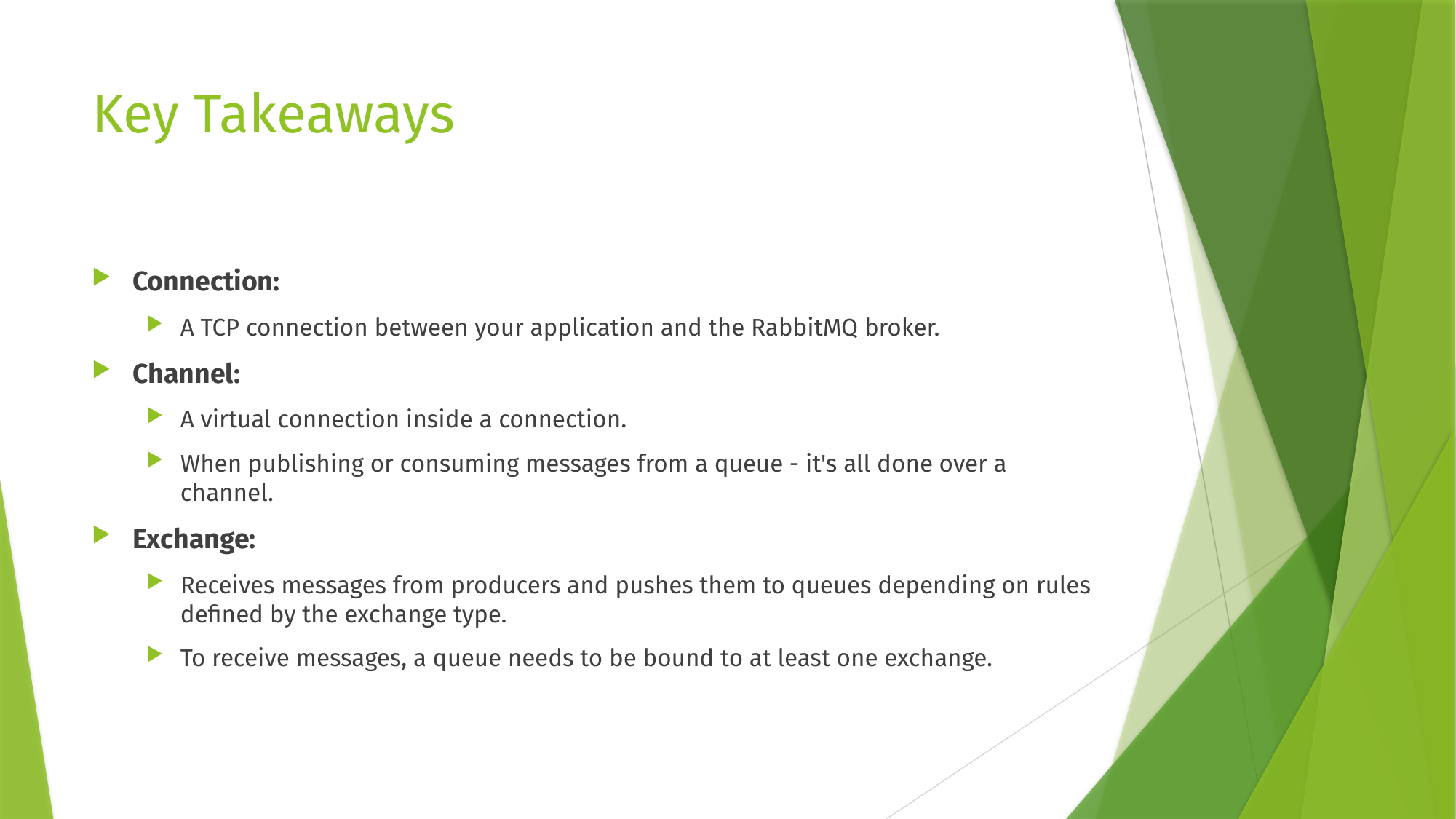

# Key Takeaways
Connection:
A TCP connection between your application and the RabbitMQ broker.
Channel:
A virtual connection inside a connection.
When publishing or consuming messages from a queue - it's all done over a channel.
Exchange:
Receives messages from producers and pushes them to queues depending on rules defined by the exchange type.
To receive messages, a queue needs to be bound to at least one exchange.